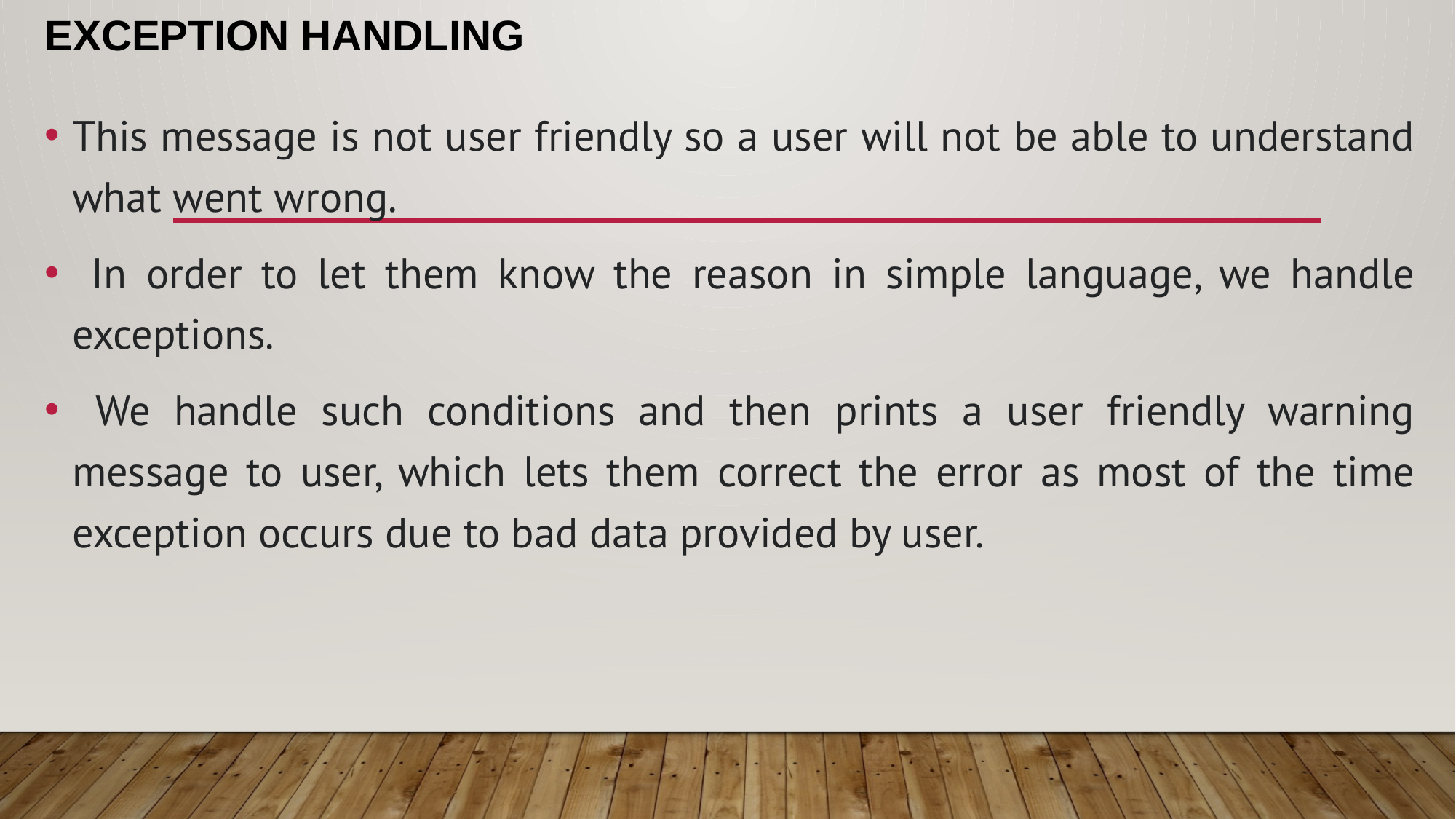

# EXCEPTION HANDLING
This message is not user friendly so a user will not be able to understand what went wrong.
 In order to let them know the reason in simple language, we handle exceptions.
 We handle such conditions and then prints a user friendly warning message to user, which lets them correct the error as most of the time exception occurs due to bad data provided by user.